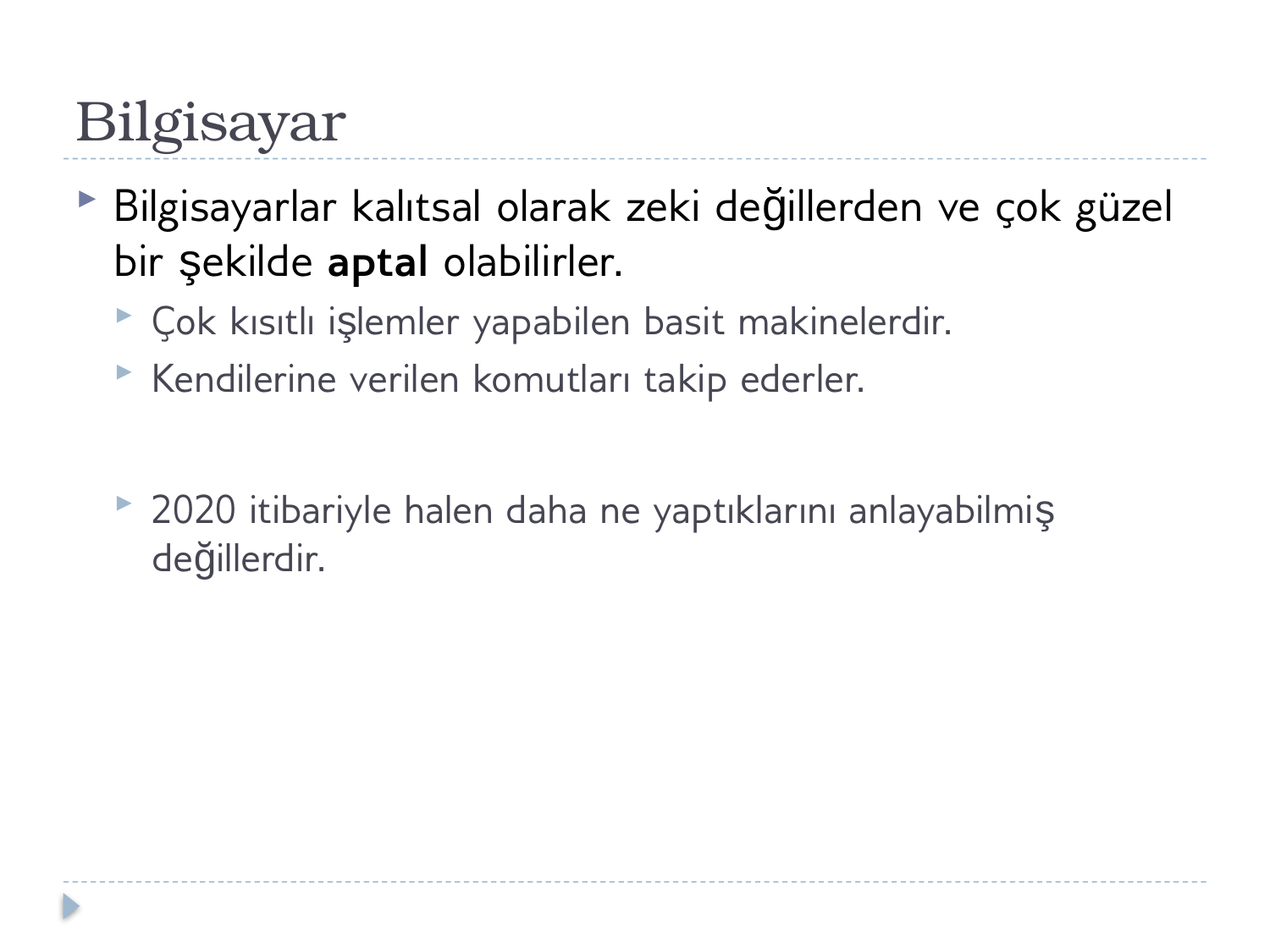

# Bilgisayar
Bilgisayarlar kalıtsal olarak zeki değillerden ve çok güzel bir şekilde aptal olabilirler.
Çok kısıtlı işlemler yapabilen basit makinelerdir.
Kendilerine verilen komutları takip ederler.

2020 itibariyle halen daha ne yaptıklarını anlayabilmiş değillerdir.